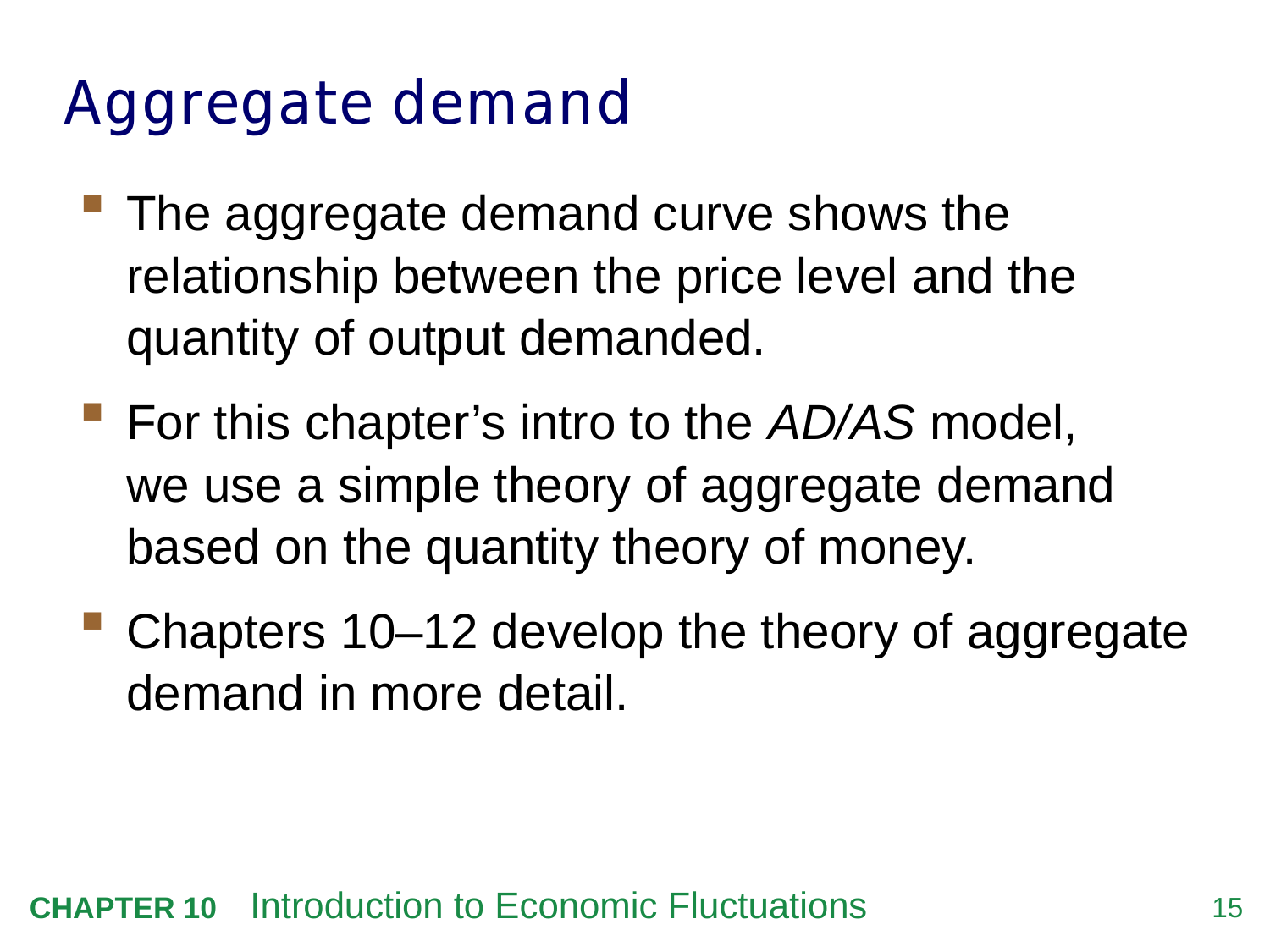

# Aggregate demand
The aggregate demand curve shows the relationship between the price level and the quantity of output demanded.
For this chapter’s intro to the AD/AS model,
we use a simple theory of aggregate demand based on the quantity theory of money.
Chapters 10–12 develop the theory of aggregate demand in more detail.